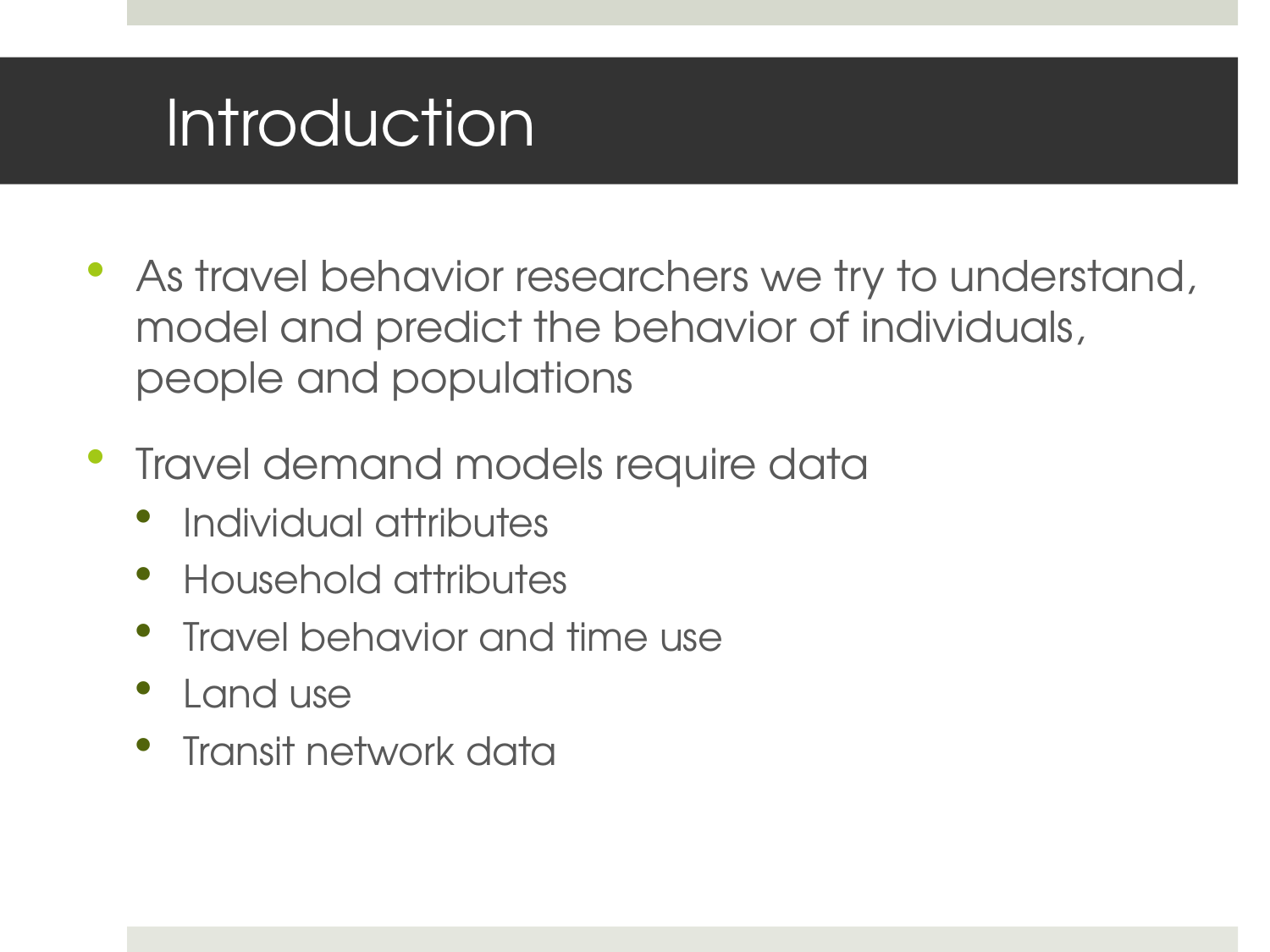

# Introduction
As travel behavior researchers we try to understand, model and predict the behavior of individuals, people and populations
Travel demand models require data
Individual attributes
Household attributes
Travel behavior and time use
Land use
Transit network data